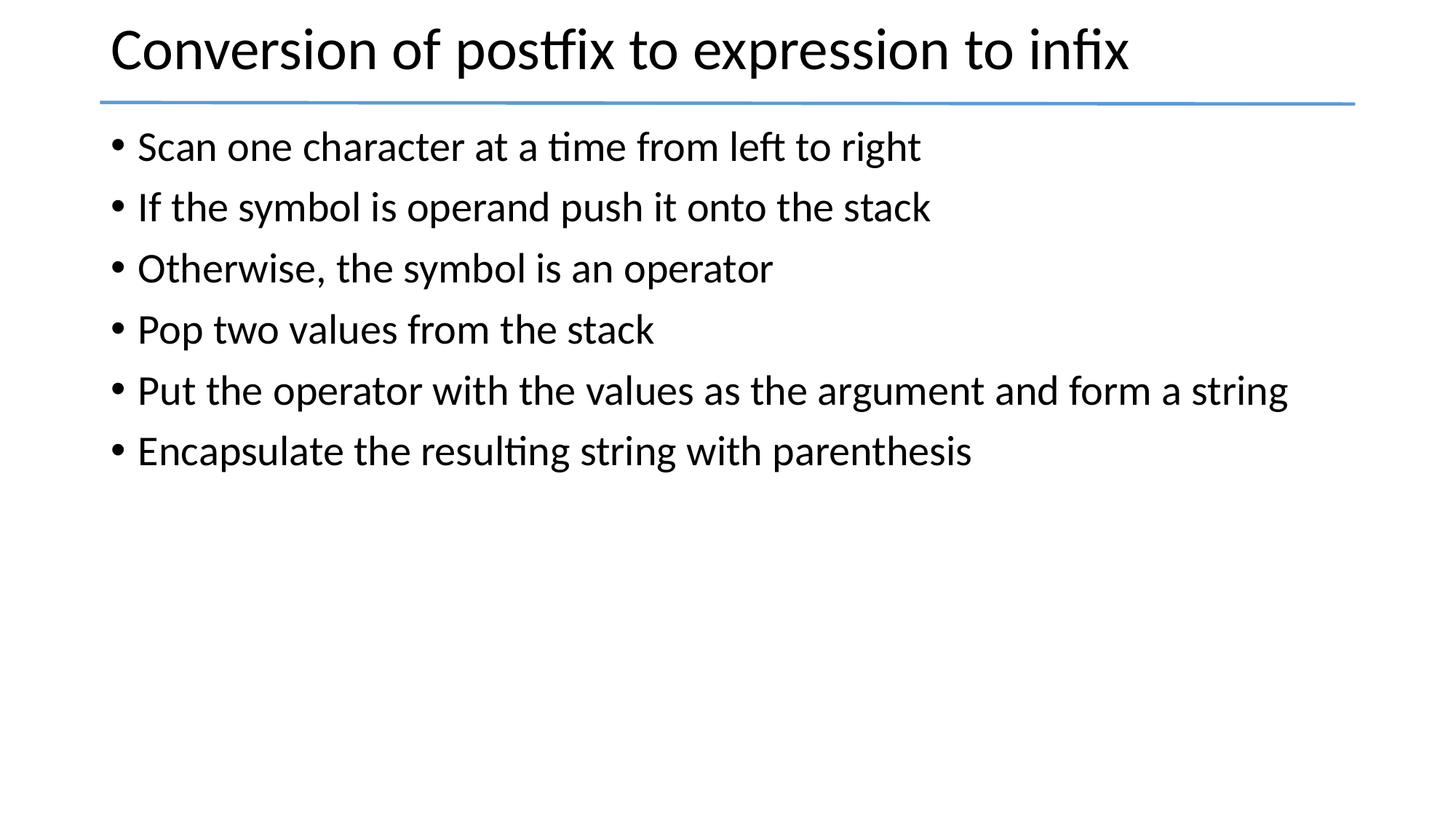

# Conversion of postfix to expression to infix
Scan one character at a time from left to right
If the symbol is operand push it onto the stack
Otherwise, the symbol is an operator
Pop two values from the stack
Put the operator with the values as the argument and form a string
Encapsulate the resulting string with parenthesis